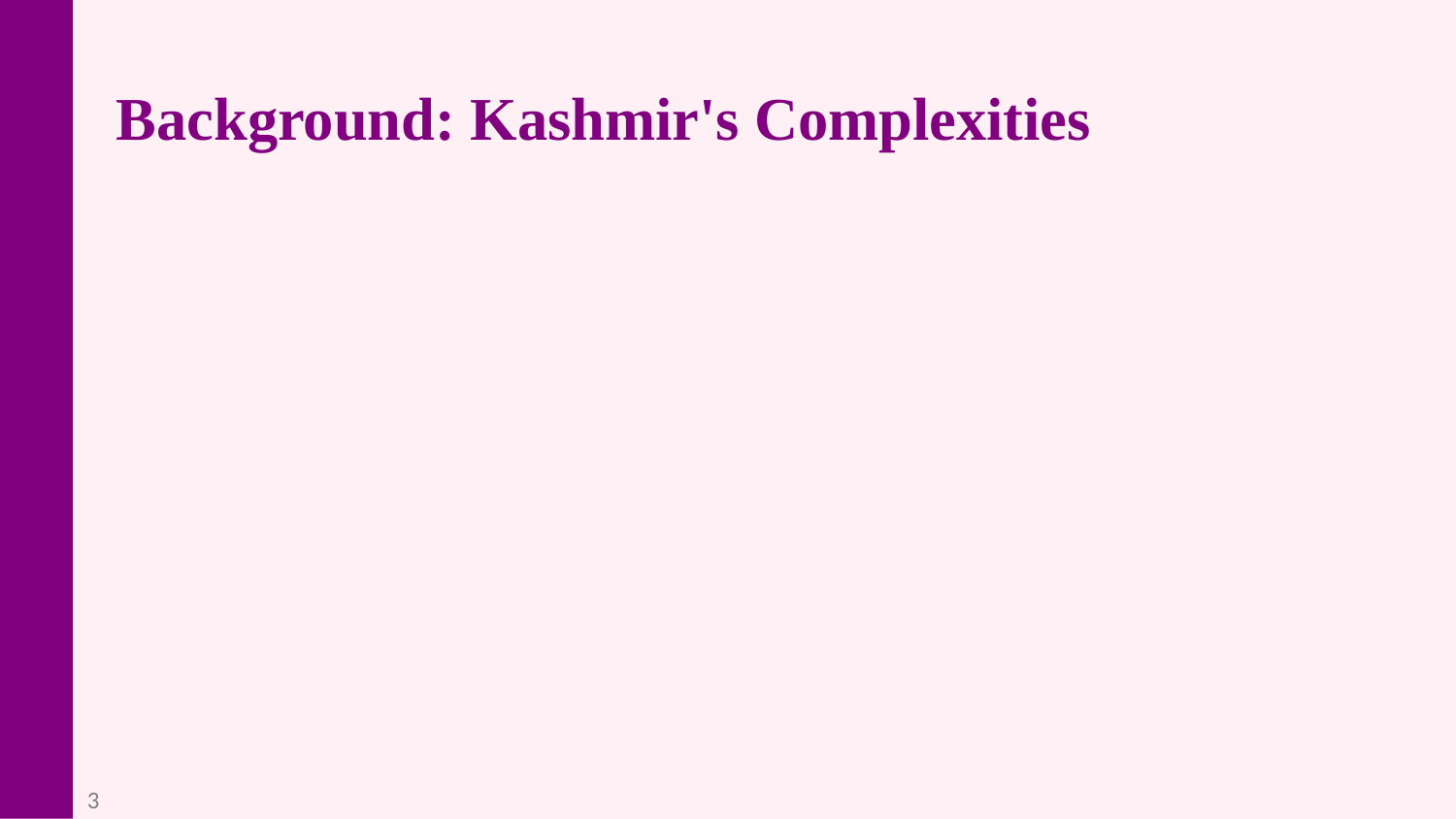

Background: Kashmir's Complexities
The attack occurred within the backdrop of the long-standing Kashmir conflict, marked by territorial disputes and political tensions.
3